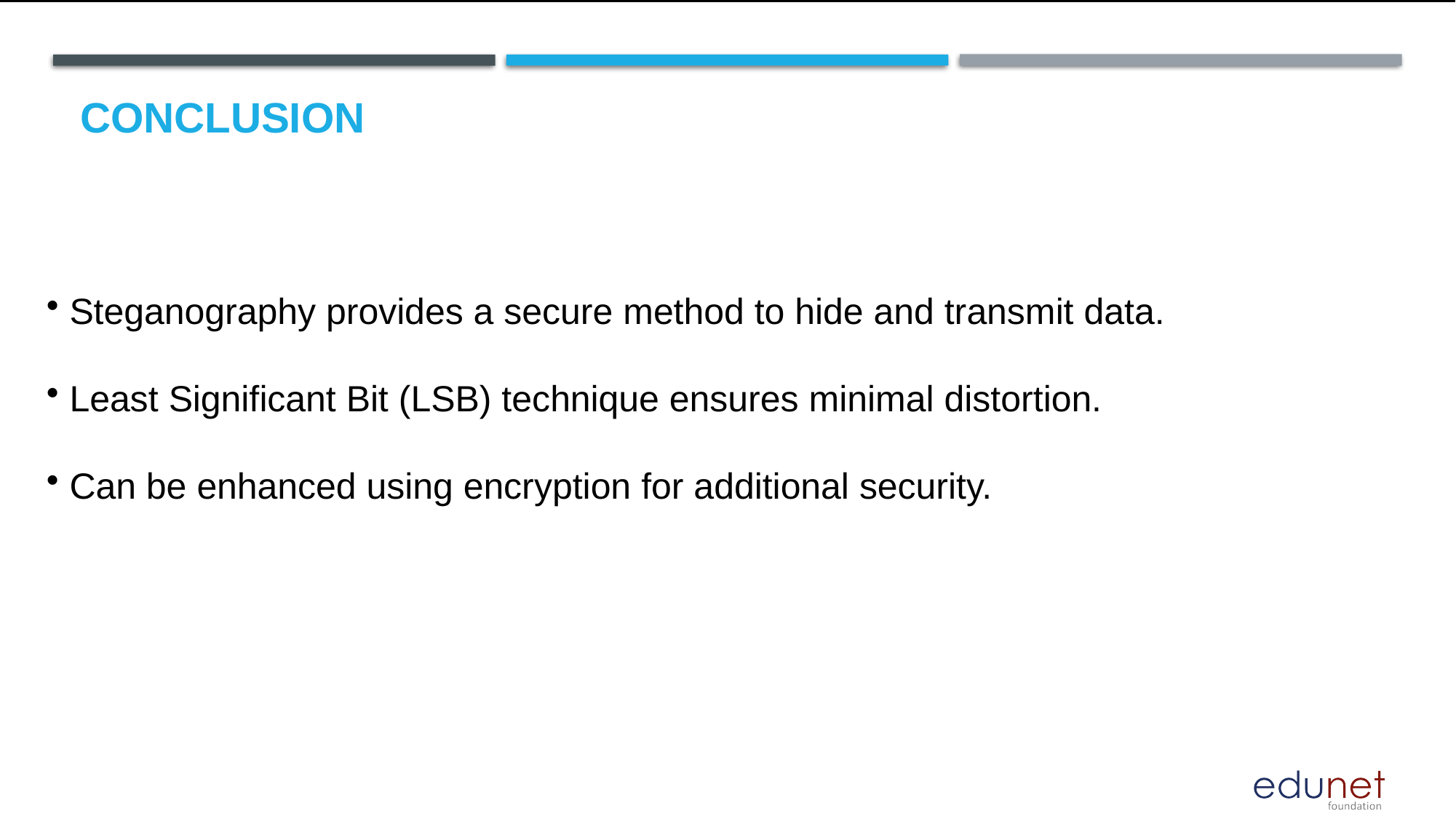

# Conclusion

 Steganography provides a secure method to hide and transmit data.

 Least Significant Bit (LSB) technique ensures minimal distortion.

 Can be enhanced using encryption for additional security.